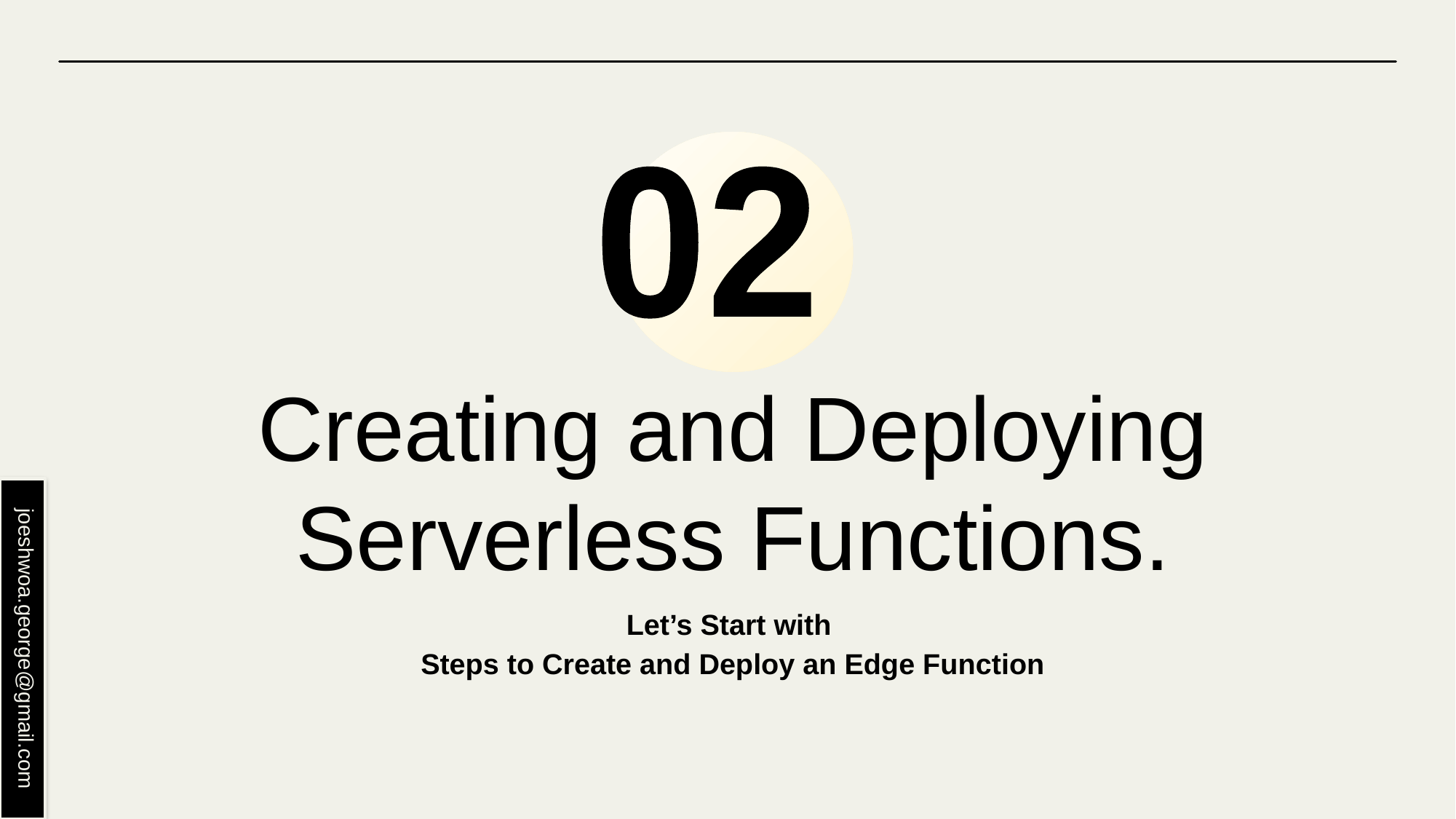

02
# Creating and Deploying Serverless Functions.
Let’s Start with
Steps to Create and Deploy an Edge Function
joeshwoa.george@gmail.com